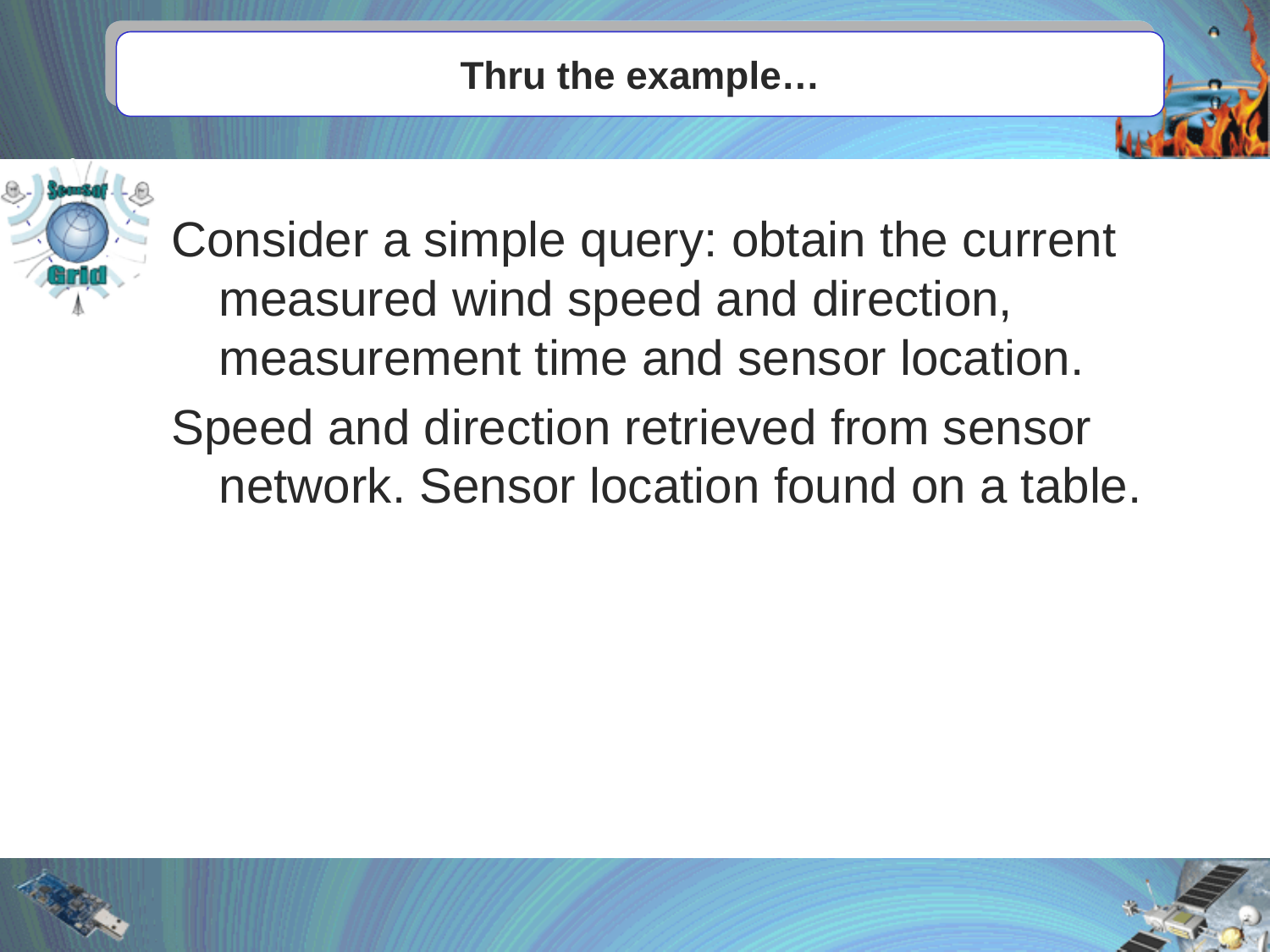

# Thru the example…
Consider a simple query: obtain the current measured wind speed and direction, measurement time and sensor location.
Speed and direction retrieved from sensor network. Sensor location found on a table.